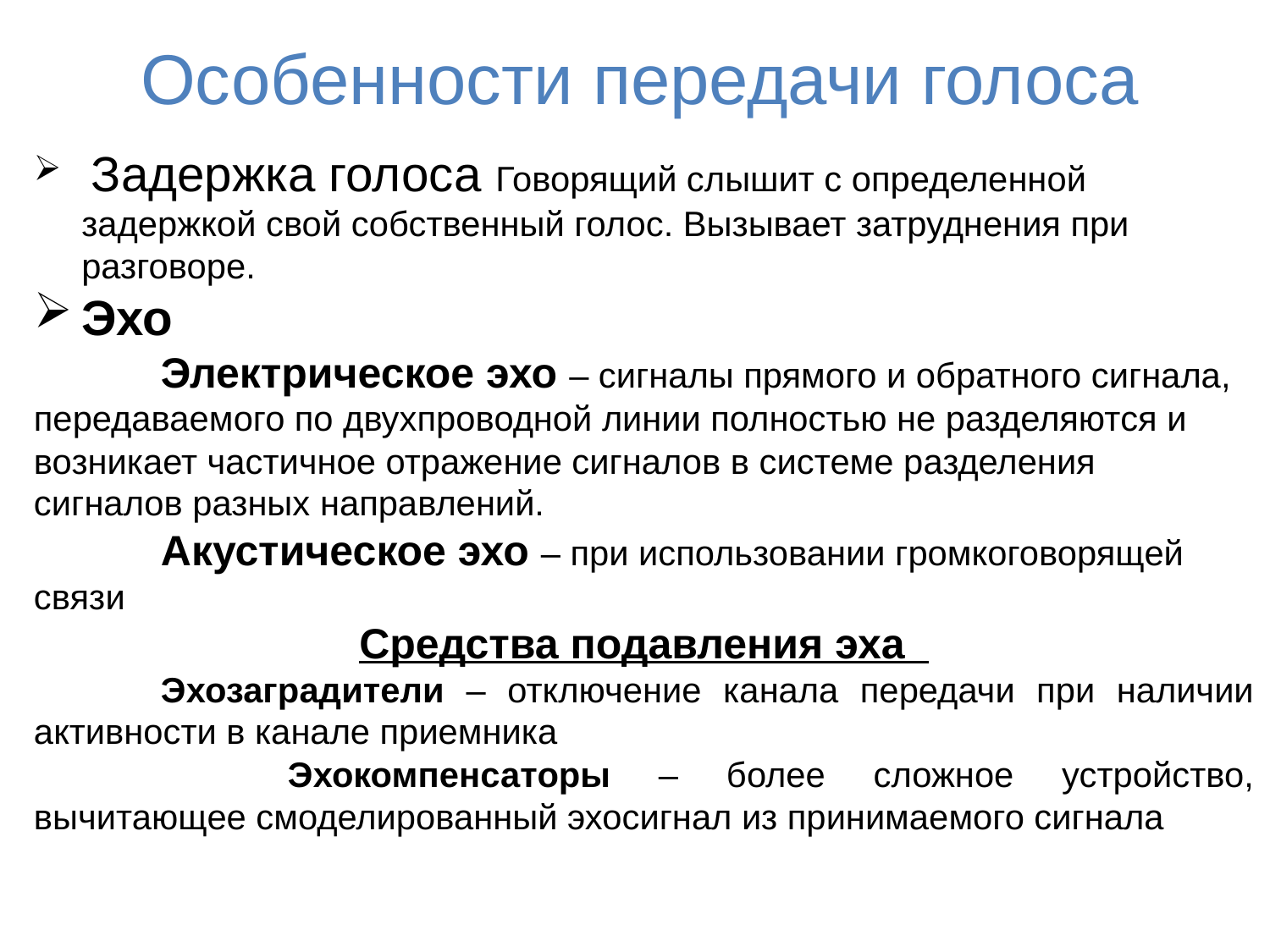

Особенности передачи голоса
 Задержка голоса Говорящий слышит с определенной задержкой свой собственный голос. Вызывает затруднения при разговоре.
Эхо
	Электрическое эхо – сигналы прямого и обратного сигнала, передаваемого по двухпроводной линии полностью не разделяются и возникает частичное отражение сигналов в системе разделения сигналов разных направлений.
	Акустическое эхо – при использовании громкоговорящей связи
Средства подавления эха
	Эхозаградители – отключение канала передачи при наличии активности в канале приемника
		Эхокомпенсаторы – более сложное устройство, вычитающее смоделированный эхосигнал из принимаемого сигнала